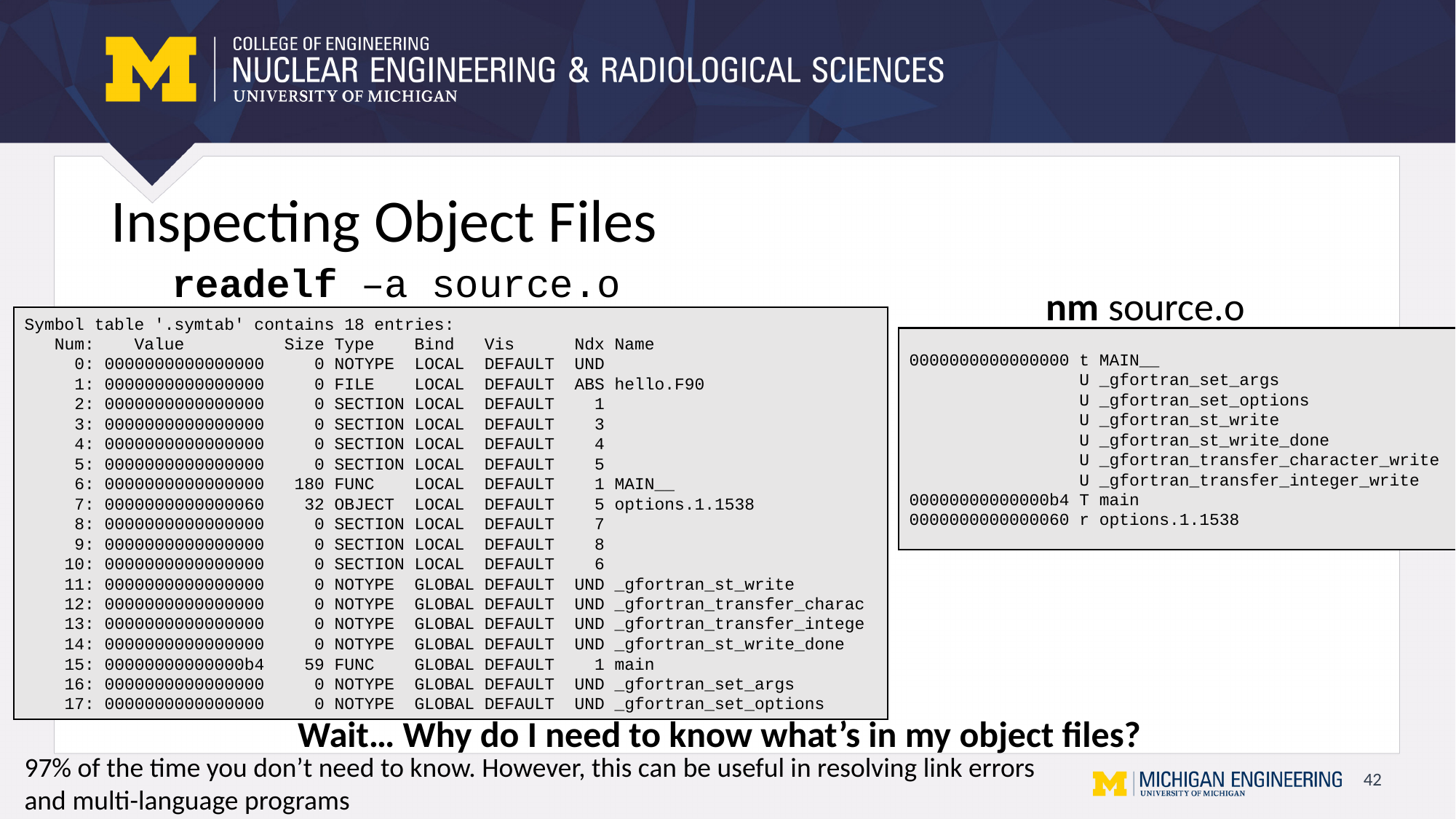

# Inspecting Object Files
readelf –a source.o
nm source.o
Symbol table '.symtab' contains 18 entries:
   Num:    Value          Size Type    Bind   Vis      Ndx Name
     0: 0000000000000000     0 NOTYPE  LOCAL  DEFAULT  UND
     1: 0000000000000000     0 FILE    LOCAL  DEFAULT  ABS hello.F90
     2: 0000000000000000     0 SECTION LOCAL  DEFAULT    1
     3: 0000000000000000     0 SECTION LOCAL  DEFAULT    3
     4: 0000000000000000     0 SECTION LOCAL  DEFAULT    4
     5: 0000000000000000     0 SECTION LOCAL  DEFAULT    5
     6: 0000000000000000   180 FUNC    LOCAL  DEFAULT    1 MAIN__
     7: 0000000000000060    32 OBJECT  LOCAL  DEFAULT    5 options.1.1538
     8: 0000000000000000     0 SECTION LOCAL  DEFAULT    7
     9: 0000000000000000     0 SECTION LOCAL  DEFAULT    8
    10: 0000000000000000     0 SECTION LOCAL  DEFAULT    6
    11: 0000000000000000     0 NOTYPE  GLOBAL DEFAULT  UND _gfortran_st_write
    12: 0000000000000000     0 NOTYPE  GLOBAL DEFAULT  UND _gfortran_transfer_charac
    13: 0000000000000000     0 NOTYPE  GLOBAL DEFAULT  UND _gfortran_transfer_intege
    14: 0000000000000000     0 NOTYPE  GLOBAL DEFAULT  UND _gfortran_st_write_done
    15: 00000000000000b4    59 FUNC    GLOBAL DEFAULT    1 main
    16: 0000000000000000     0 NOTYPE  GLOBAL DEFAULT  UND _gfortran_set_args
    17: 0000000000000000     0 NOTYPE  GLOBAL DEFAULT  UND _gfortran_set_options
0000000000000000 t MAIN__
                 U _gfortran_set_args
                 U _gfortran_set_options
                 U _gfortran_st_write
                 U _gfortran_st_write_done
                 U _gfortran_transfer_character_write
                 U _gfortran_transfer_integer_write
00000000000000b4 T main
0000000000000060 r options.1.1538
Wait… Why do I need to know what’s in my object files?
97% of the time you don’t need to know. However, this can be useful in resolving link errors and multi-language programs